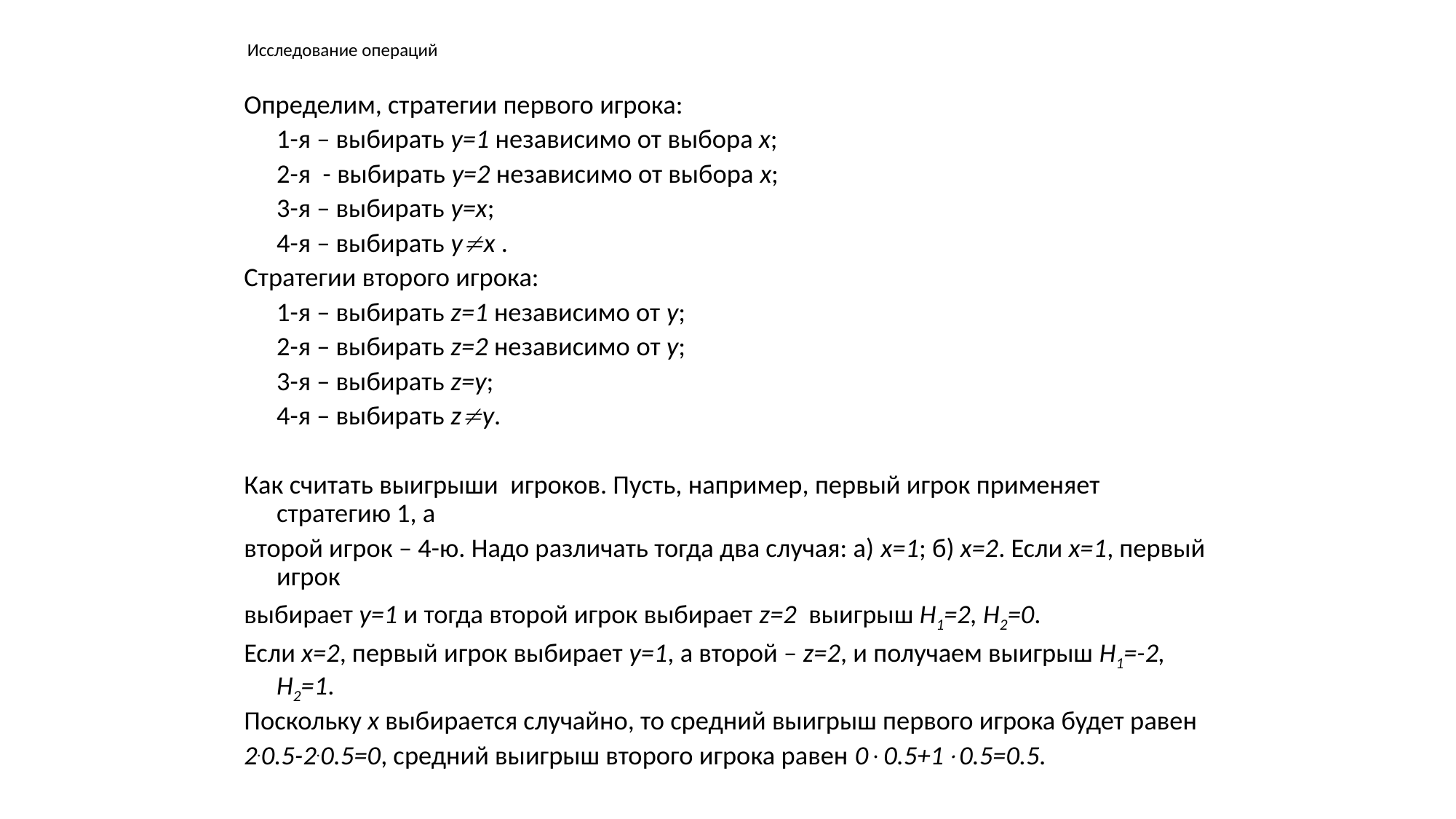

# Исследование операций
Определим, стратегии первого игрока:
	1-я – выбирать у=1 независимо от выбора х;
	2-я  - выбирать у=2 независимо от выбора х;
	3-я – выбирать у=х;
	4-я – выбирать у≠x .
Стратегии второго игрока:
	1-я – выбирать z=1 независимо от у;
	2-я – выбирать z=2 независимо от у;
	3-я – выбирать z=y;
	4-я – выбирать z≠у.

Как считать выигрыши  игроков. Пусть, например, первый игрок применяет стратегию 1, а
второй игрок – 4-ю. Надо различать тогда два случая: а) х=1; б) х=2. Если х=1, первый игрок
выбирает у=1 и тогда второй игрок выбирает z=2  выигрыш H1=2, H2=0.
Если х=2, первый игрок выбирает у=1, а второй – z=2, и получаем выигрыш H1=-2, H2=1.
Поскольку х выбирается случайно, то средний выигрыш первого игрока будет равен
2.0.5-2.0.5=0, средний выигрыш второго игрока равен 0⋅0.5+1⋅0.5=0.5.